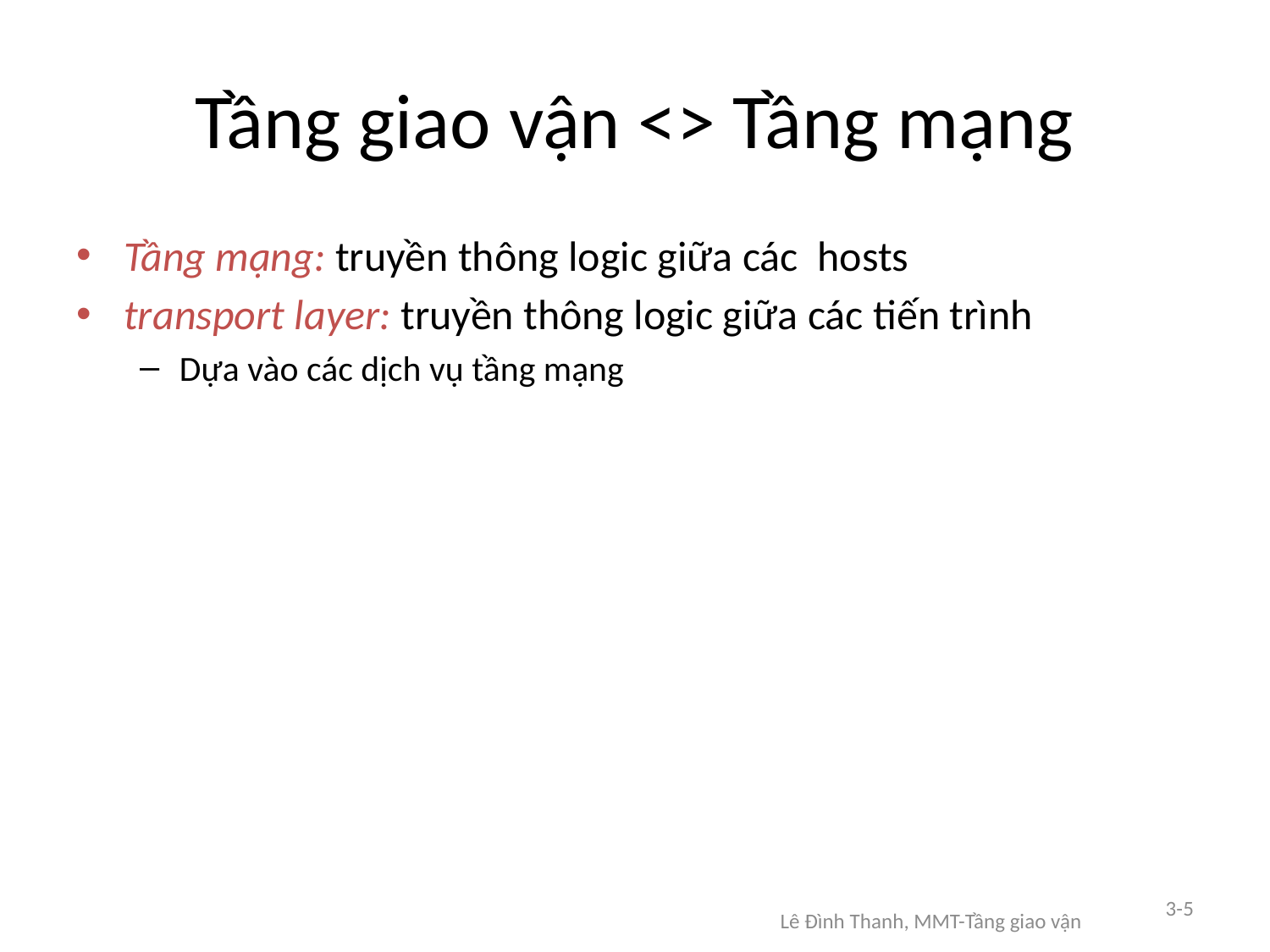

# Tầng giao vận <> Tầng mạng
Tầng mạng: truyền thông logic giữa các  hosts
transport layer: truyền thông logic giữa các tiến trình
Dựa vào các dịch vụ tầng mạng

3-5
Lê Đình Thanh, MMT-Tầng giao vận